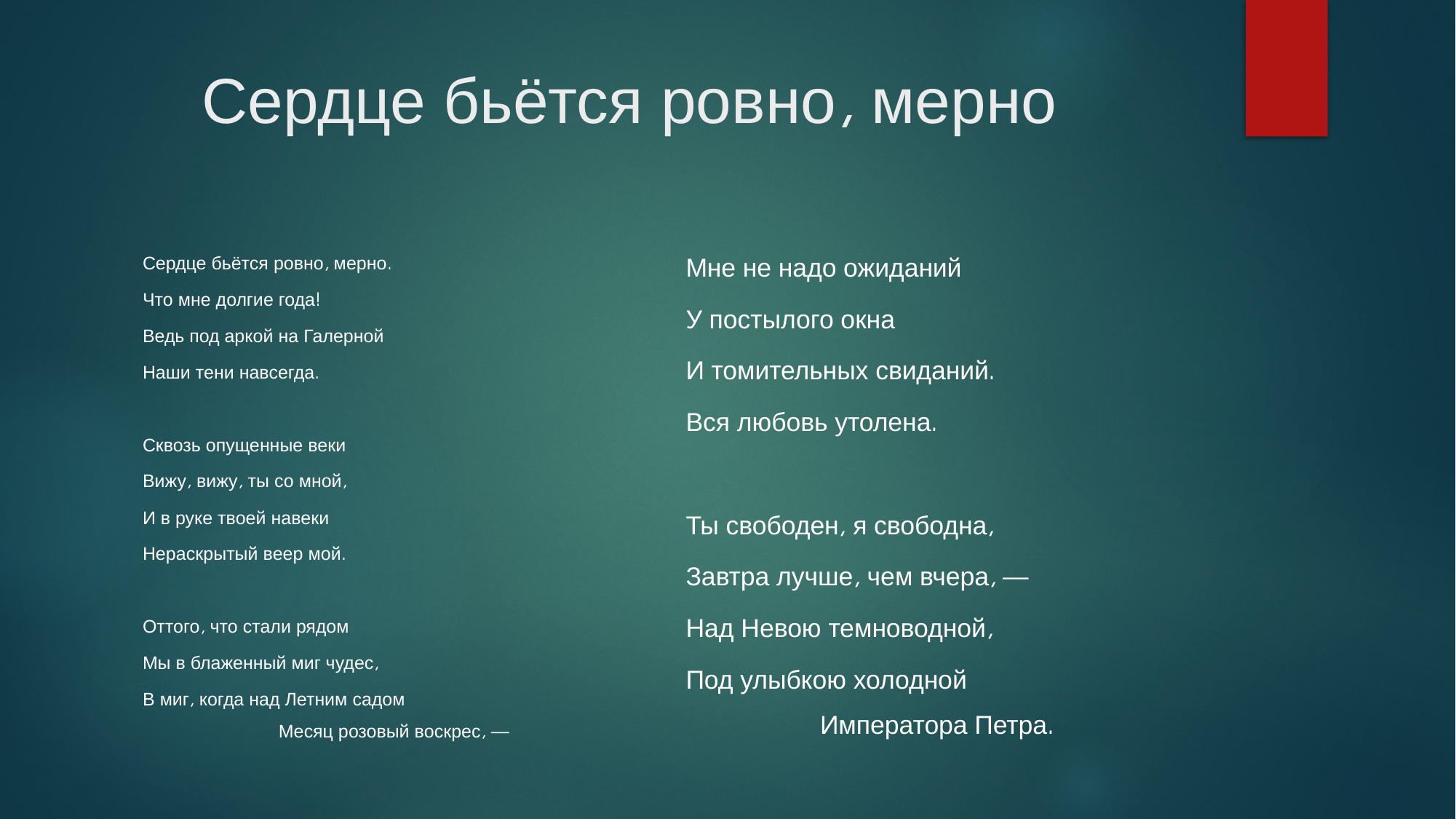

# Сердце бьётся ровно, мерно
Мне не надо ожиданий
У постылого окна
И томительных свиданий.
Вся любовь утолена.

Ты свободен, я свободна,
Завтра лучше, чем вчера, —
Над Невою темноводной,
Под улыбкою холодной
Императора Петра.
Сердце бьётся ровно, мерно.
Что мне долгие года!
Ведь под аркой на Галерной
Наши тени навсегда.

Сквозь опущенные веки
Вижу, вижу, ты со мной,
И в руке твоей навеки
Нераскрытый веер мой.

Оттого, что стали рядом
Мы в блаженный миг чудес,
В миг, когда над Летним садом
Месяц розовый воскрес, —